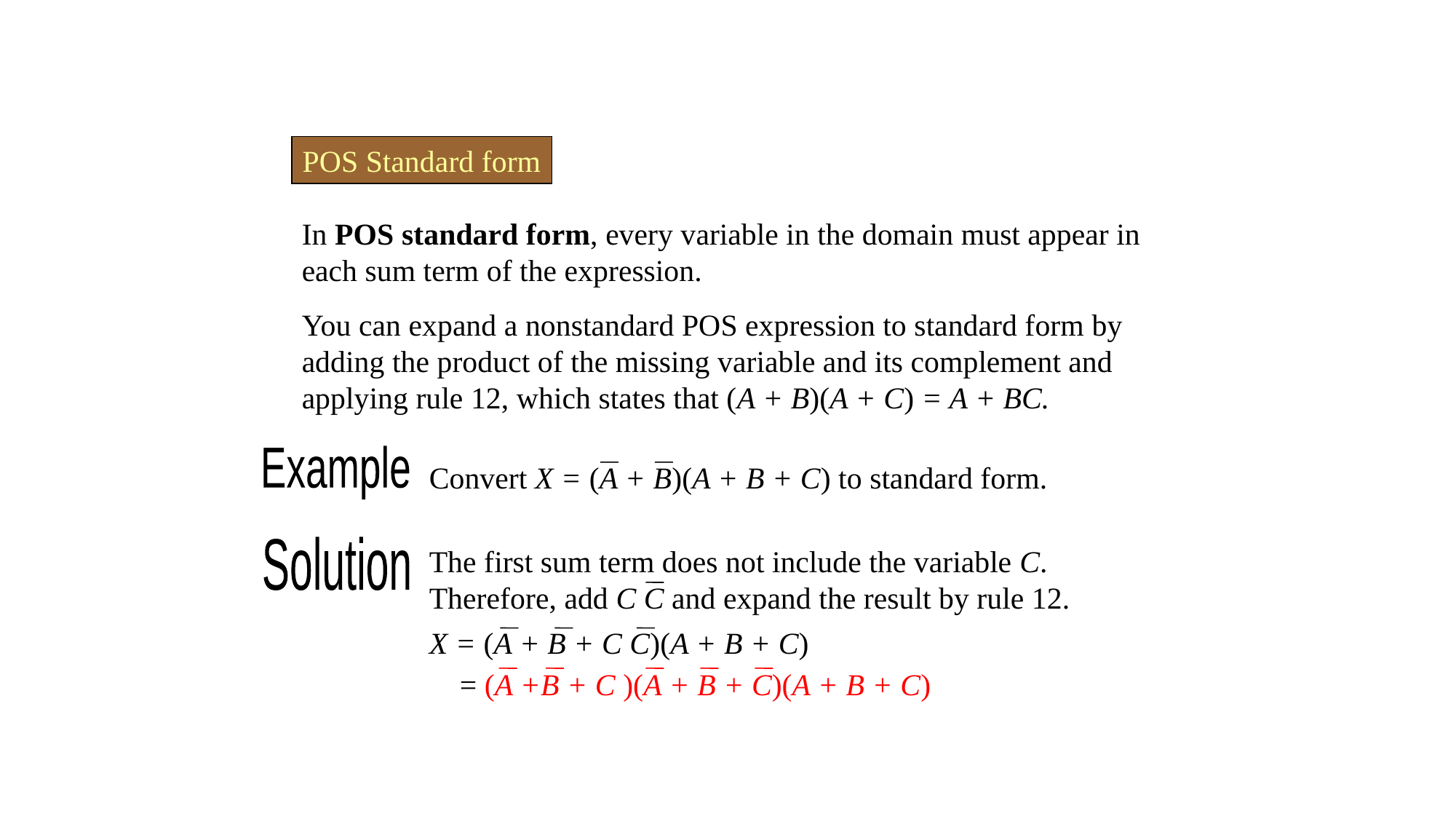

POS Standard form
In POS standard form, every variable in the domain must appear in each sum term of the expression.
You can expand a nonstandard POS expression to standard form by adding the product of the missing variable and its complement and applying rule 12, which states that (A + B)(A + C) = A + BC.
Example
Convert X = (A + B)(A + B + C) to standard form.

Solution
The first sum term does not include the variable C. Therefore, add C C and expand the result by rule 12.

X = (A + B + C C)(A + B + C)
    = (A +B + C )(A + B + C)(A + B + C)